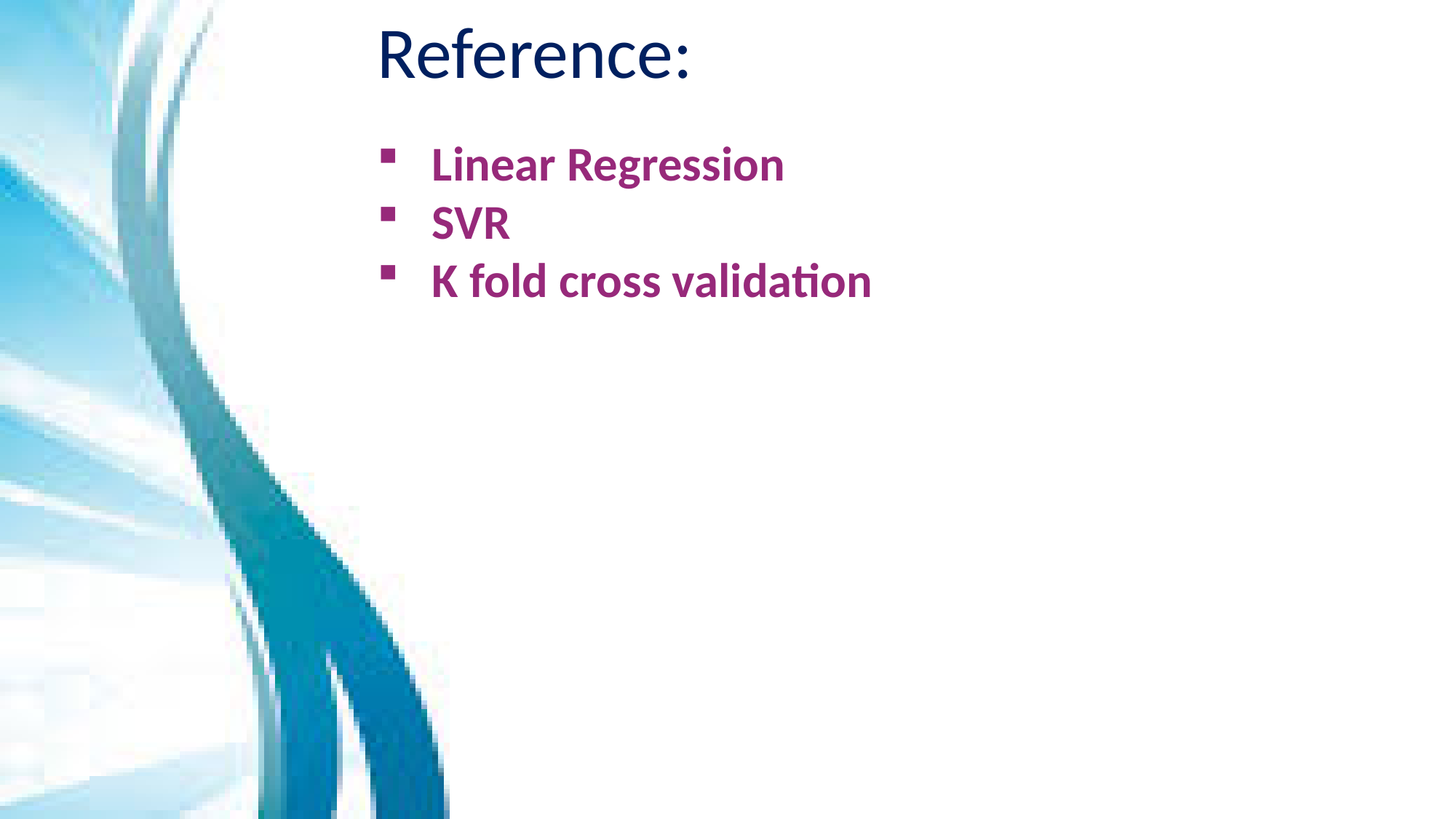

Reference:
Linear Regression
SVR
K fold cross validation